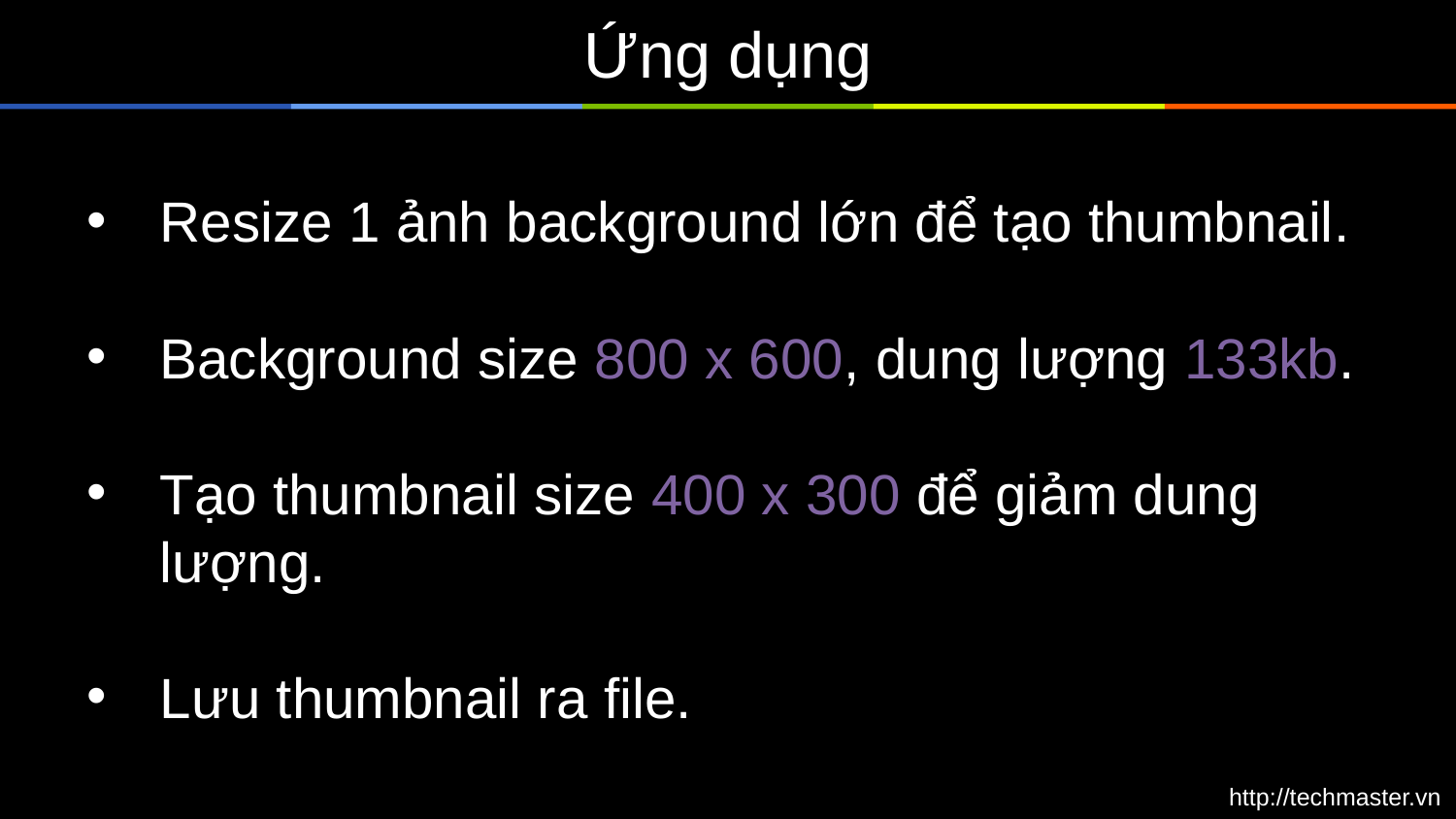

# Ứng dụng
Resize 1 ảnh background lớn để tạo thumbnail.

Background size 800 x 600, dung lượng 133kb.

Tạo thumbnail size 400 x 300 để giảm dung lượng.

Lưu thumbnail ra file.